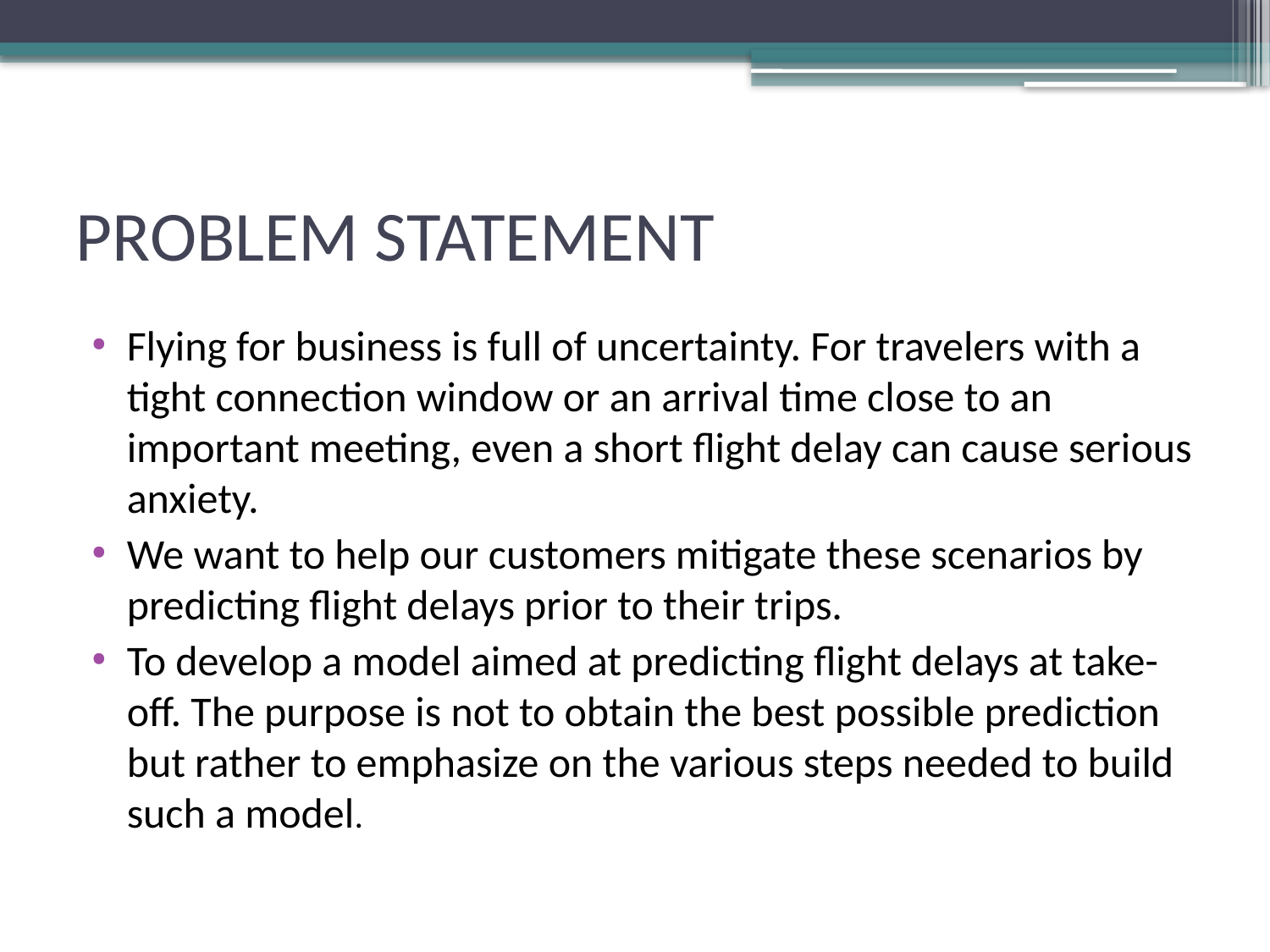

# PROBLEM STATEMENT
Flying for business is full of uncertainty. For travelers with a tight connection window or an arrival time close to an important meeting, even a short flight delay can cause serious anxiety.
We want to help our customers mitigate these scenarios by predicting flight delays prior to their trips.
To develop a model aimed at predicting flight delays at take-off. The purpose is not to obtain the best possible prediction but rather to emphasize on the various steps needed to build such a model.